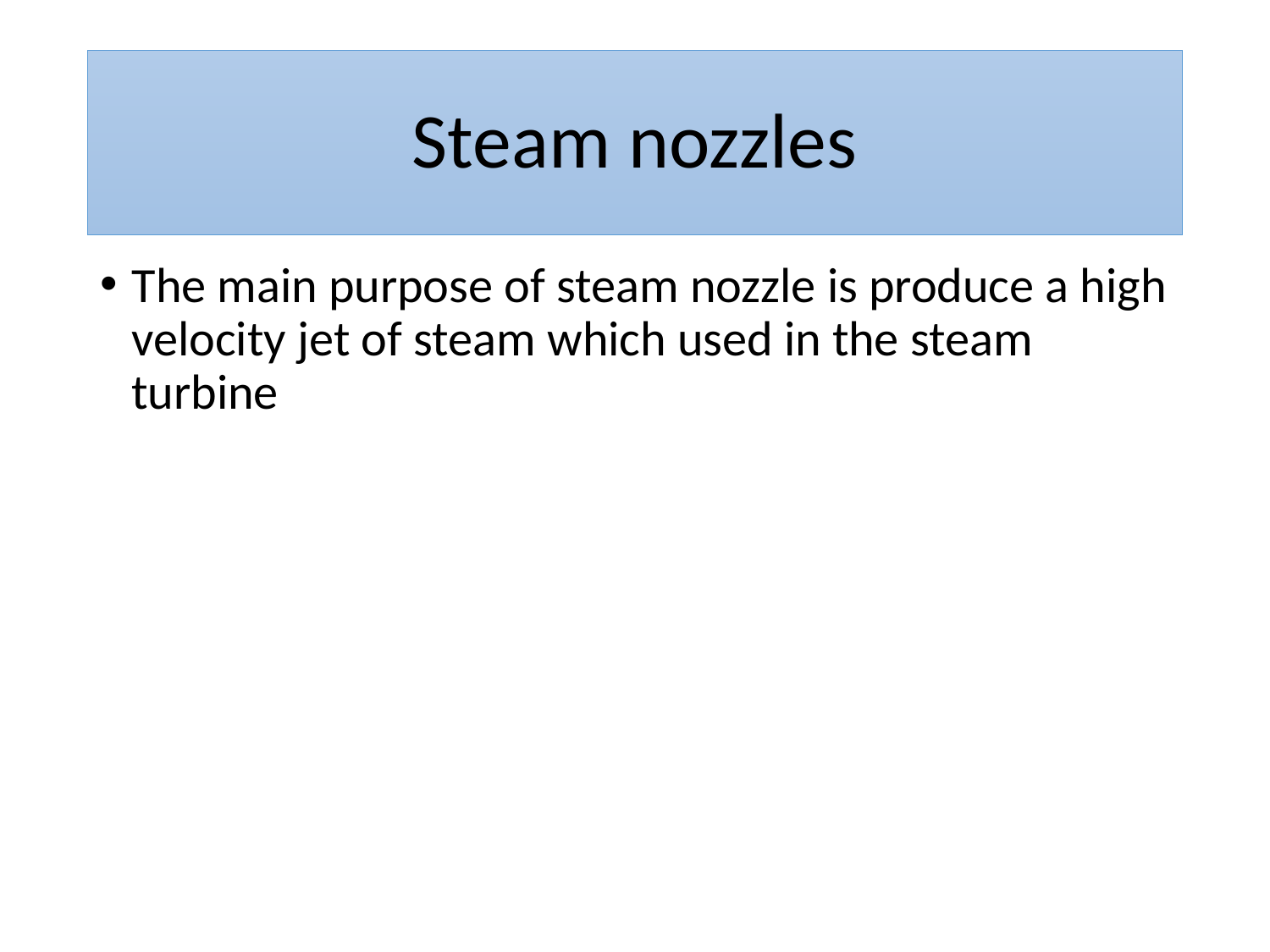

# Steam nozzles
The main purpose of steam nozzle is produce a high velocity jet of steam which used in the steam turbine